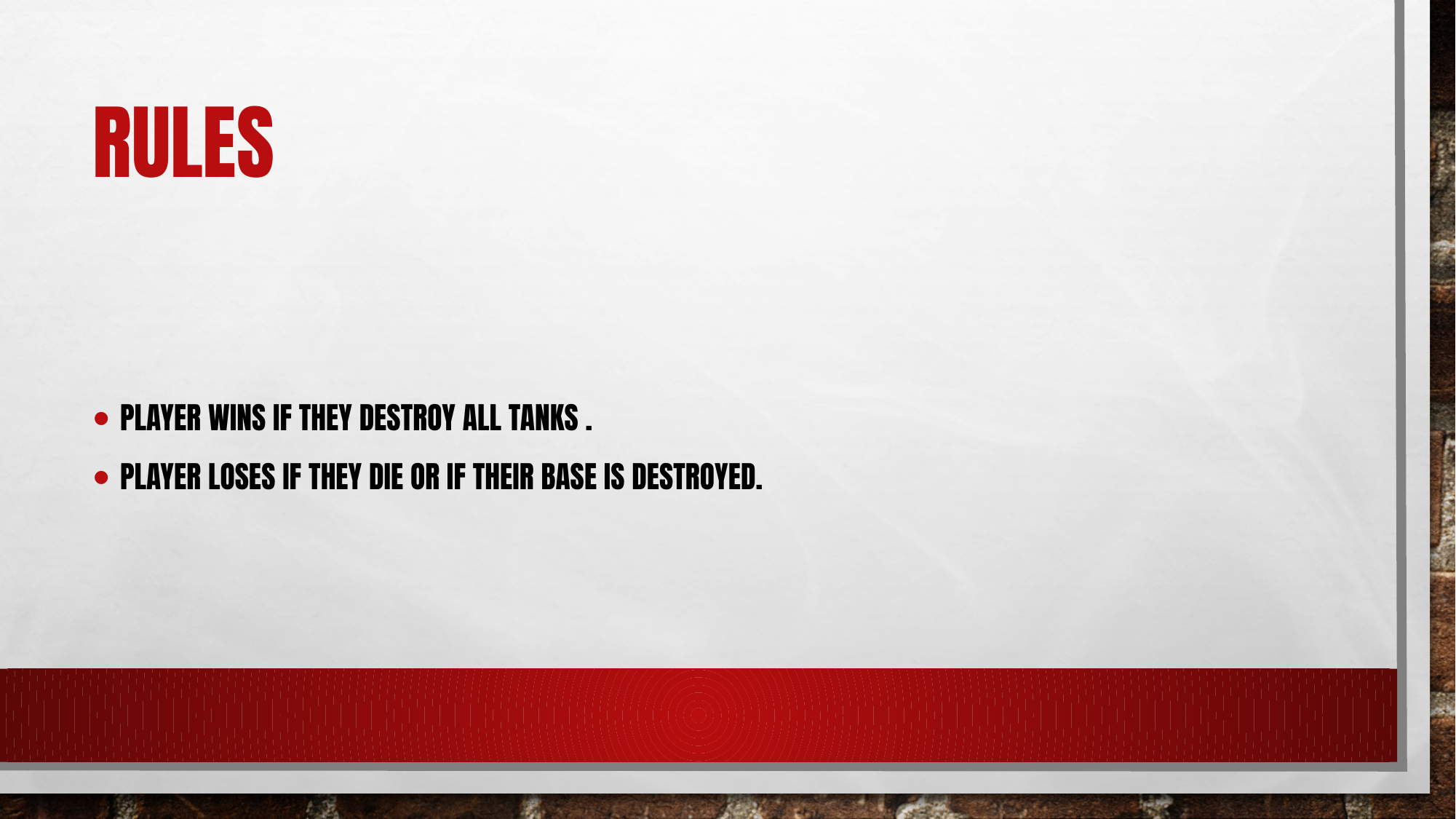

# rules
Player wins if they destroy all tanks .
Player loses if they die or if their base is destroyed.